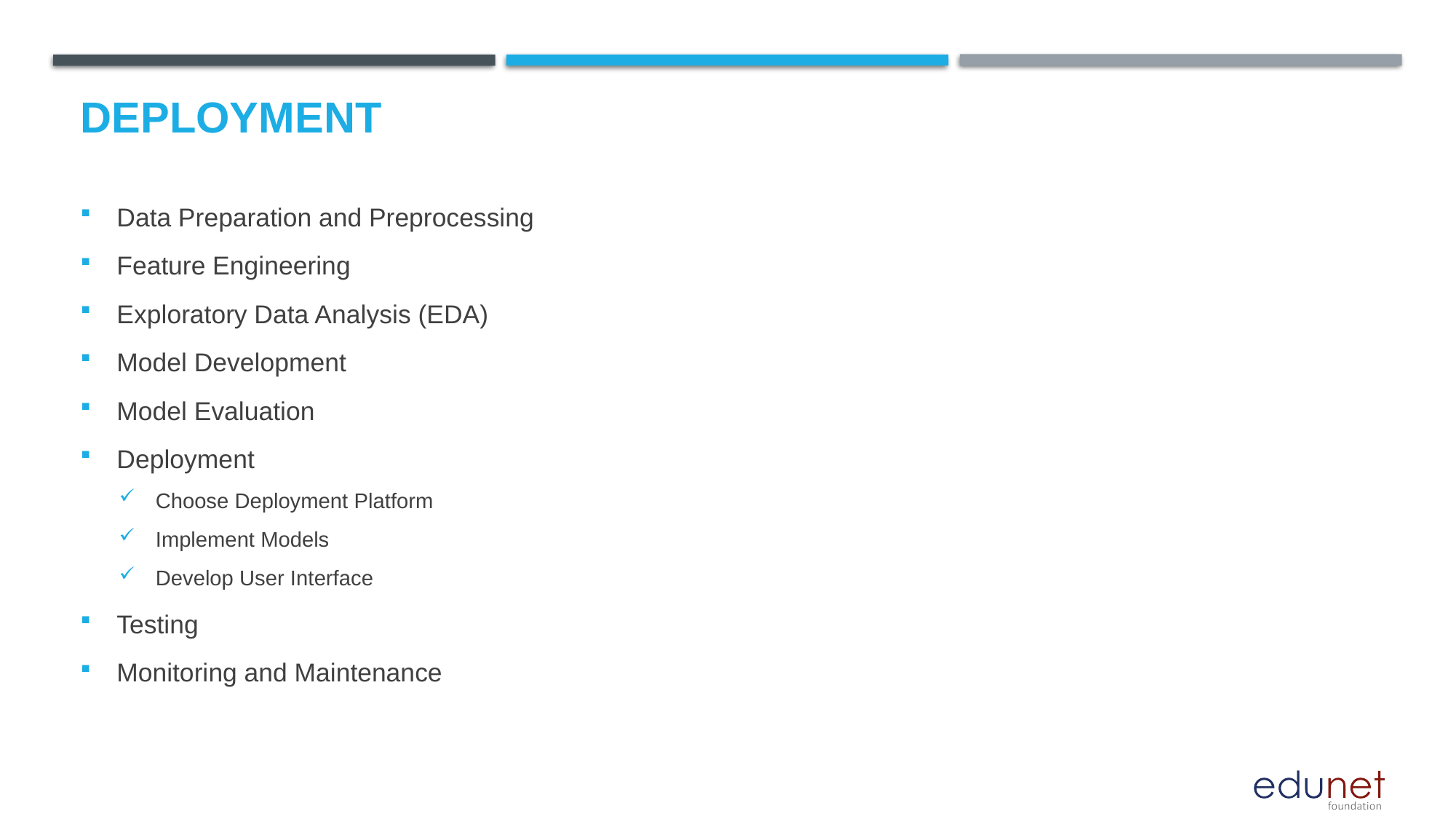

# Deployment
Data Preparation and Preprocessing
Feature Engineering
Exploratory Data Analysis (EDA)
Model Development
Model Evaluation
Deployment
Choose Deployment Platform
Implement Models
Develop User Interface
Testing
Monitoring and Maintenance